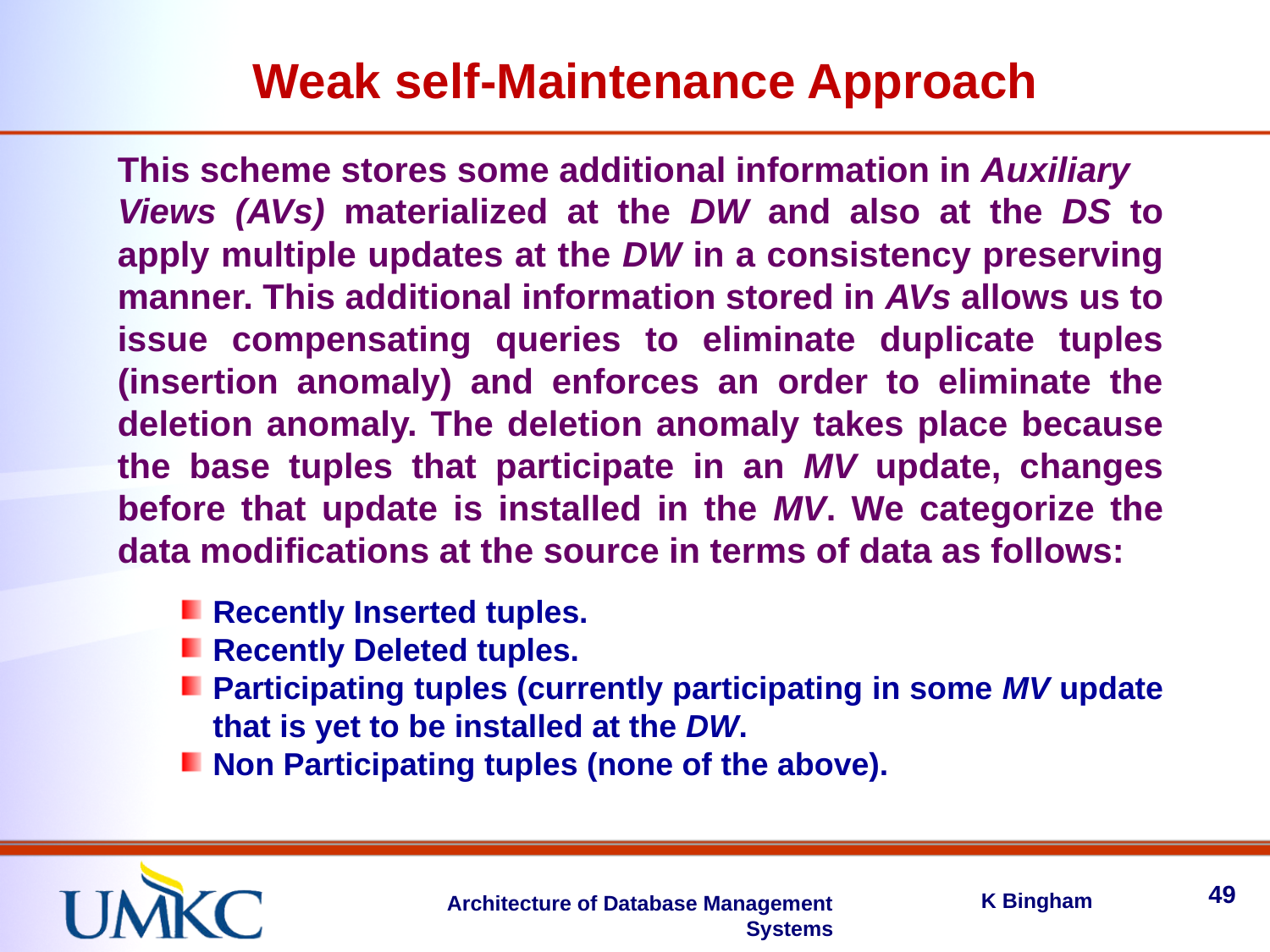

Weak self-Maintenance Approach
This scheme stores some additional information in Auxiliary
Views (AVs) materialized at the DW and also at the DS to apply multiple updates at the DW in a consistency preserving manner. This additional information stored in AVs allows us to issue compensating queries to eliminate duplicate tuples (insertion anomaly) and enforces an order to eliminate the deletion anomaly. The deletion anomaly takes place because the base tuples that participate in an MV update, changes before that update is installed in the MV. We categorize the data modifications at the source in terms of data as follows:
Recently Inserted tuples.
Recently Deleted tuples.
Participating tuples (currently participating in some MV update that is yet to be installed at the DW.
Non Participating tuples (none of the above).
49